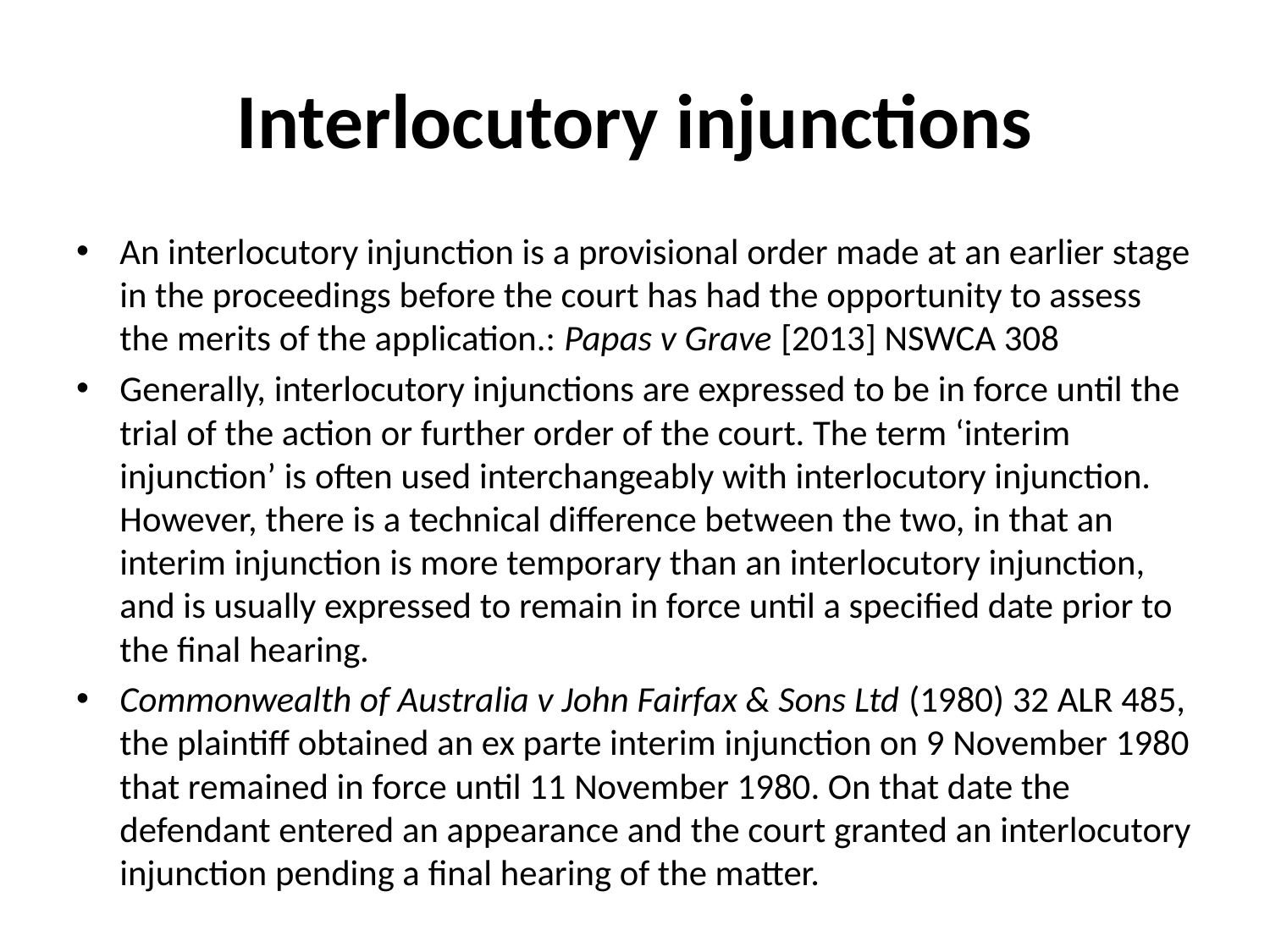

# Interlocutory injunctions
An interlocutory injunction is a provisional order made at an earlier stage in the proceedings before the court has had the opportunity to assess the merits of the application.: Papas v Grave [2013] NSWCA 308
Generally, interlocutory injunctions are expressed to be in force until the trial of the action or further order of the court. The term ‘interim injunction’ is often used interchangeably with interlocutory injunction. However, there is a technical difference between the two, in that an interim injunction is more temporary than an interlocutory injunction, and is usually expressed to remain in force until a specified date prior to the final hearing.
Commonwealth of Australia v John Fairfax & Sons Ltd (1980) 32 ALR 485, the plaintiff obtained an ex parte interim injunction on 9 November 1980 that remained in force until 11 November 1980. On that date the defendant entered an appearance and the court granted an interlocutory injunction pending a final hearing of the matter.